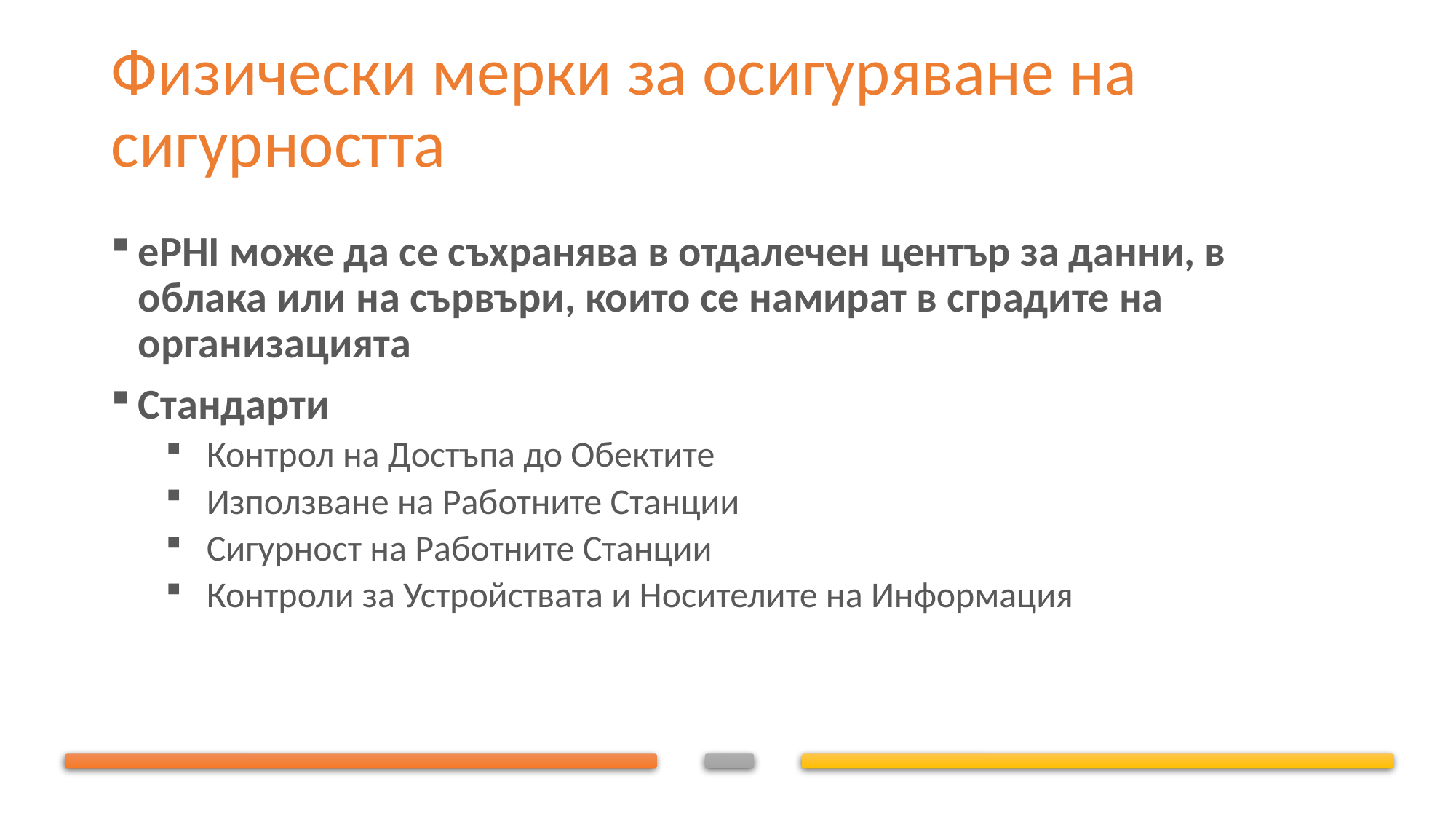

# Физически мерки за осигуряване на сигурността
ePHI може да се съхранява в отдалечен център за данни, в облака или на сървъри, които се намират в сградите на организацията
Стандарти
Контрол на Достъпа до Обектите
Използване на Работните Станции
Сигурност на Работните Станции
Контроли за Устройствата и Носителите на Информация